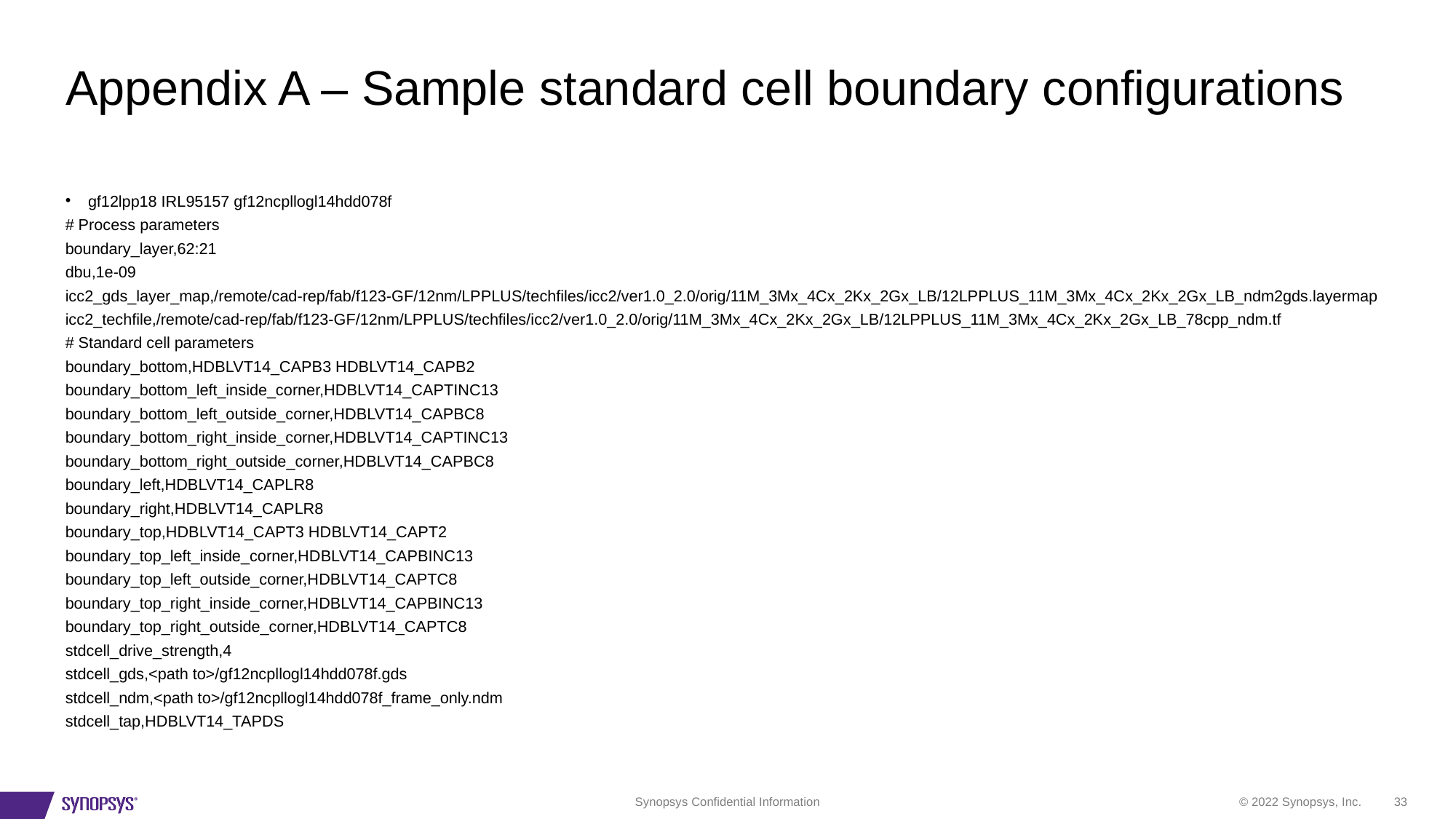

# Appendix A – Sample standard cell boundary configurations

gf12lpp18 IRL95157 gf12ncpllogl14hdd078f
# Process parameters
boundary_layer,62:21
dbu,1e-09
icc2_gds_layer_map,/remote/cad-rep/fab/f123-GF/12nm/LPPLUS/techfiles/icc2/ver1.0_2.0/orig/11M_3Mx_4Cx_2Kx_2Gx_LB/12LPPLUS_11M_3Mx_4Cx_2Kx_2Gx_LB_ndm2gds.layermap
icc2_techfile,/remote/cad-rep/fab/f123-GF/12nm/LPPLUS/techfiles/icc2/ver1.0_2.0/orig/11M_3Mx_4Cx_2Kx_2Gx_LB/12LPPLUS_11M_3Mx_4Cx_2Kx_2Gx_LB_78cpp_ndm.tf
# Standard cell parameters
boundary_bottom,HDBLVT14_CAPB3 HDBLVT14_CAPB2
boundary_bottom_left_inside_corner,HDBLVT14_CAPTINC13
boundary_bottom_left_outside_corner,HDBLVT14_CAPBC8
boundary_bottom_right_inside_corner,HDBLVT14_CAPTINC13
boundary_bottom_right_outside_corner,HDBLVT14_CAPBC8
boundary_left,HDBLVT14_CAPLR8
boundary_right,HDBLVT14_CAPLR8
boundary_top,HDBLVT14_CAPT3 HDBLVT14_CAPT2
boundary_top_left_inside_corner,HDBLVT14_CAPBINC13
boundary_top_left_outside_corner,HDBLVT14_CAPTC8
boundary_top_right_inside_corner,HDBLVT14_CAPBINC13
boundary_top_right_outside_corner,HDBLVT14_CAPTC8
stdcell_drive_strength,4
stdcell_gds,<path to>/gf12ncpllogl14hdd078f.gds
stdcell_ndm,<path to>/gf12ncpllogl14hdd078f_frame_only.ndm
stdcell_tap,HDBLVT14_TAPDS